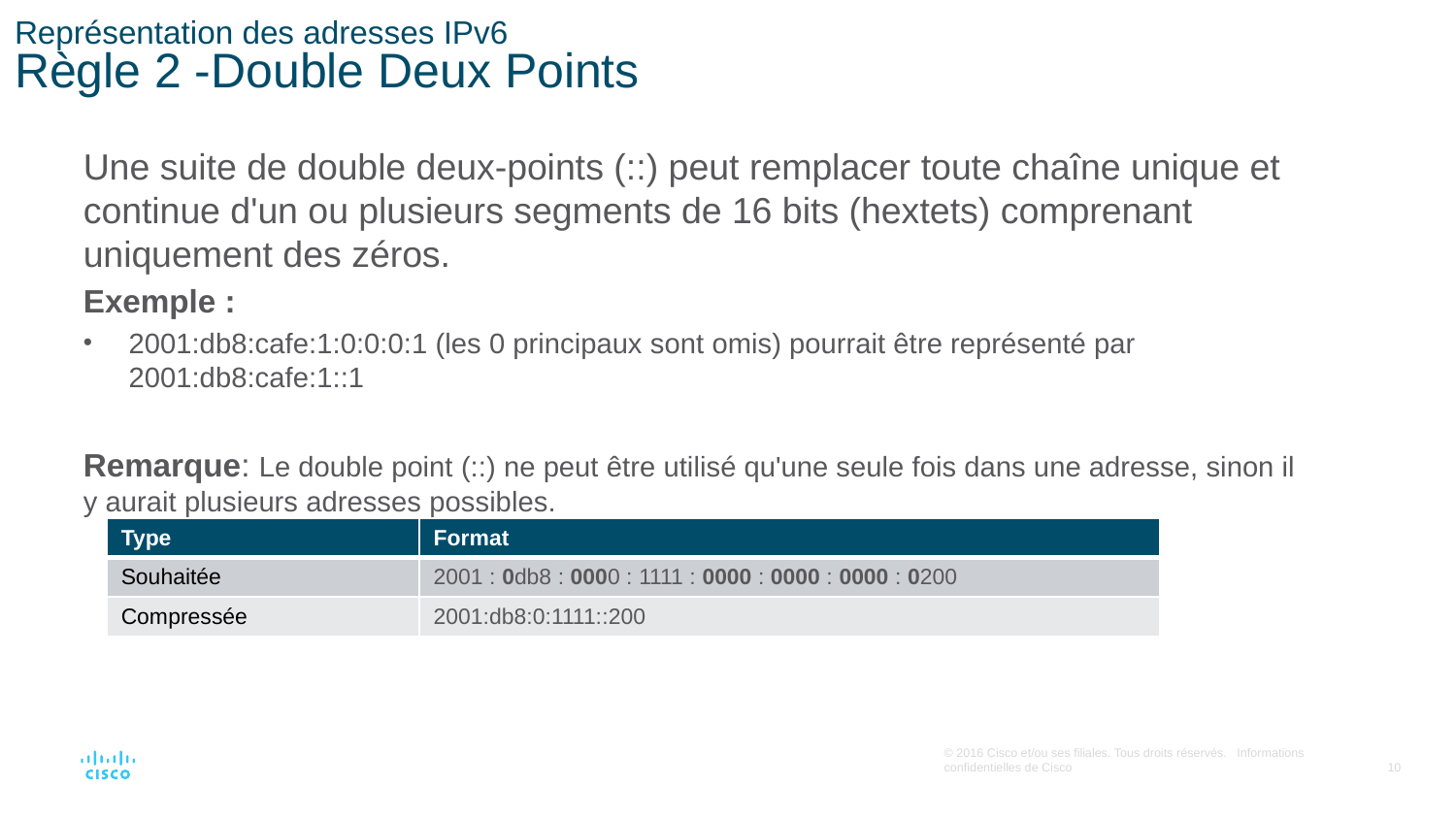

# Représentation des adresses IPv6 Règle 2 -Double Deux Points
Une suite de double deux-points (::) peut remplacer toute chaîne unique et continue d'un ou plusieurs segments de 16 bits (hextets) comprenant uniquement des zéros.
Exemple :
2001:db8:cafe:1:0:0:0:1 (les 0 principaux sont omis) pourrait être représenté par 2001:db8:cafe:1::1

Remarque: Le double point (::) ne peut être utilisé qu'une seule fois dans une adresse, sinon il y aurait plusieurs adresses possibles.

| Type | Format |
| --- | --- |
| Souhaitée | 2001 : 0db8 : 0000 : 1111 : 0000 : 0000 : 0000 : 0200 |
| Compressée | 2001:db8:0:1111::200 |